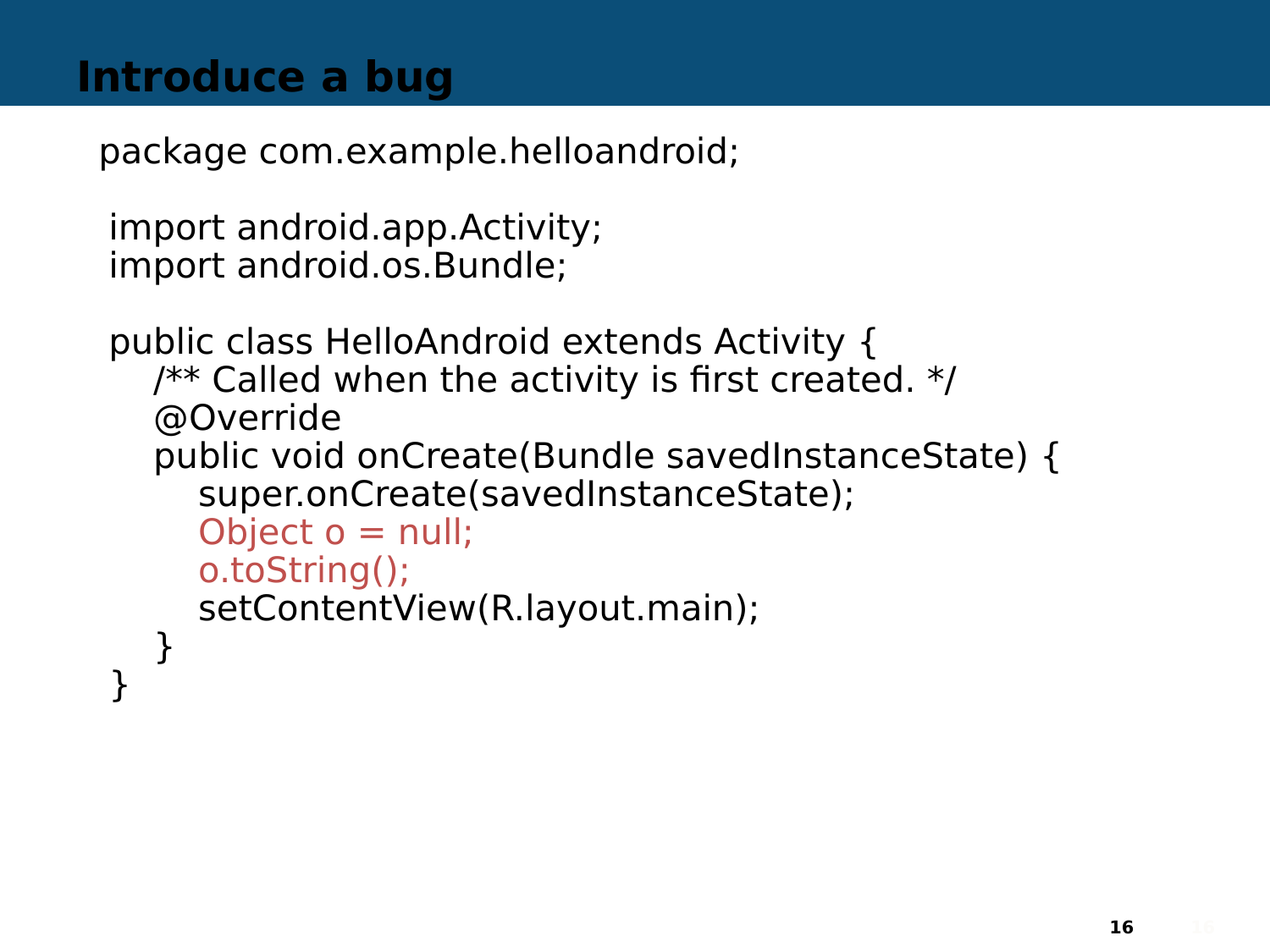

# Introduce a bug
  package com.example.helloandroid;
import android.app.Activity;
import android.os.Bundle;
public class HelloAndroid extends Activity {
    /** Called when the activity is first created. */
    @Override
    public void onCreate(Bundle savedInstanceState) {
        super.onCreate(savedInstanceState);
        Object o = null;
        o.toString();
        setContentView(R.layout.main);
    }
}
16